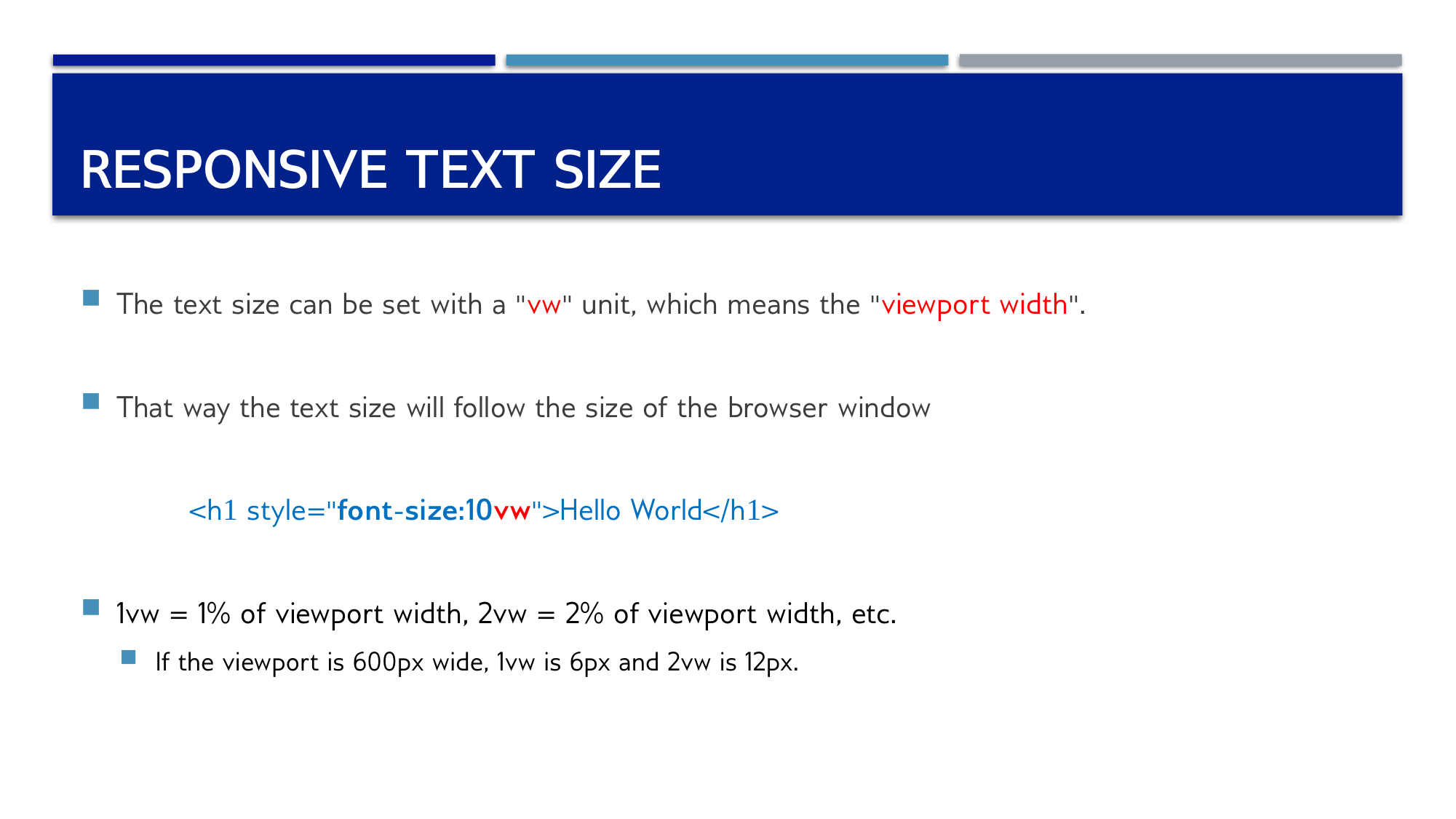

# Responsive Text Size
The text size can be set with a "vw" unit, which means the "viewport width".

That way the text size will follow the size of the browser window

	<h1 style="font-size:10vw">Hello World</h1>

1vw = 1% of viewport width, 2vw = 2% of viewport width, etc.
If the viewport is 600px wide, 1vw is 6px and 2vw is 12px.